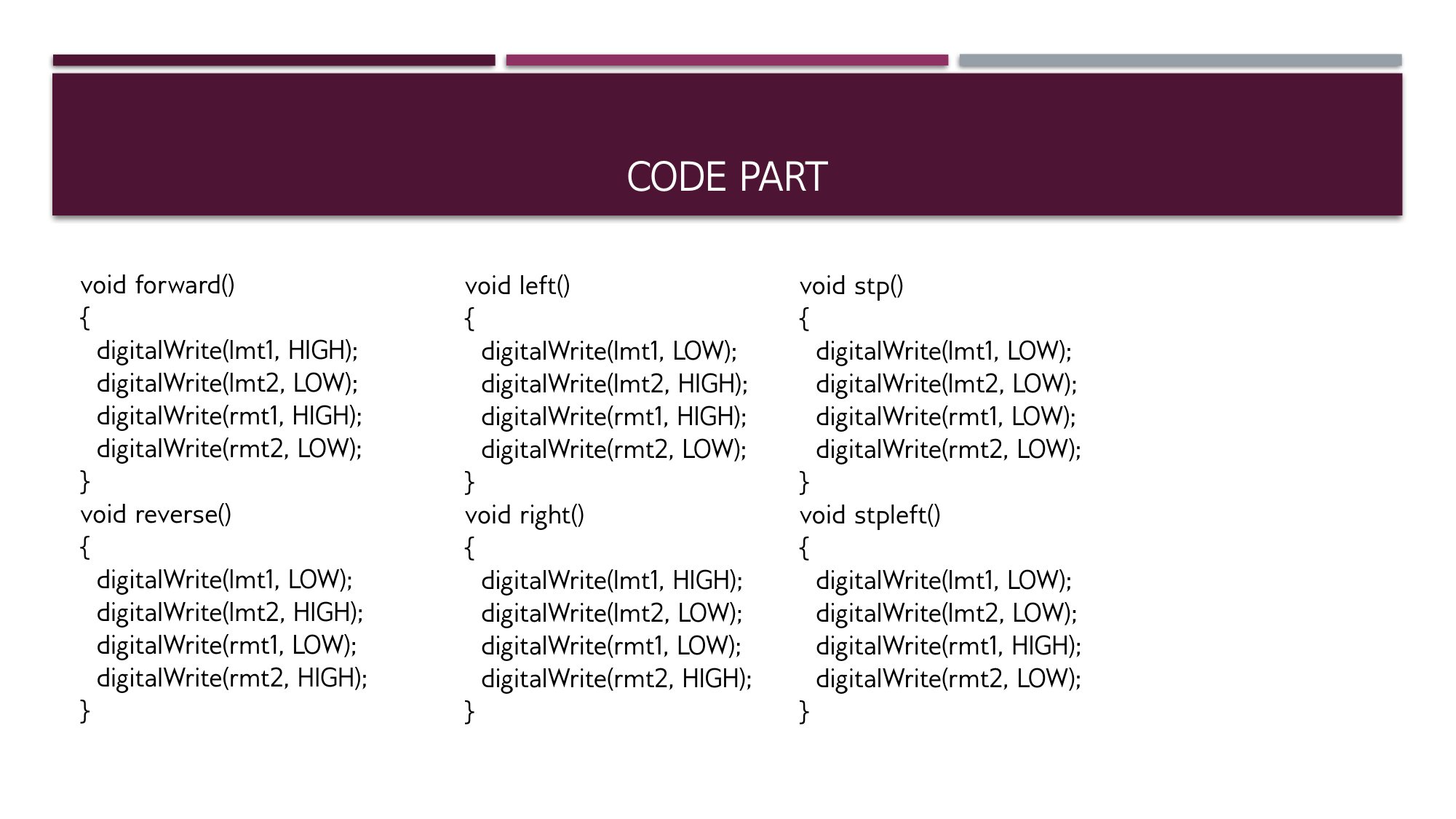

# CODE PART
void forward()
{
  digitalWrite(lmt1, HIGH);
  digitalWrite(lmt2, LOW);
  digitalWrite(rmt1, HIGH);
  digitalWrite(rmt2, LOW);
}
void reverse()
{
  digitalWrite(lmt1, LOW);
  digitalWrite(lmt2, HIGH);
  digitalWrite(rmt1, LOW);
  digitalWrite(rmt2, HIGH);
}
void left()
{
  digitalWrite(lmt1, LOW);
  digitalWrite(lmt2, HIGH);
  digitalWrite(rmt1, HIGH);
  digitalWrite(rmt2, LOW);
}
void right()
{
  digitalWrite(lmt1, HIGH);
  digitalWrite(lmt2, LOW);
  digitalWrite(rmt1, LOW);
  digitalWrite(rmt2, HIGH);
}
void stp()
{
  digitalWrite(lmt1, LOW);
  digitalWrite(lmt2, LOW);
  digitalWrite(rmt1, LOW);
  digitalWrite(rmt2, LOW);
}
void stpleft()
{
  digitalWrite(lmt1, LOW);
  digitalWrite(lmt2, LOW);
  digitalWrite(rmt1, HIGH);
  digitalWrite(rmt2, LOW);
}